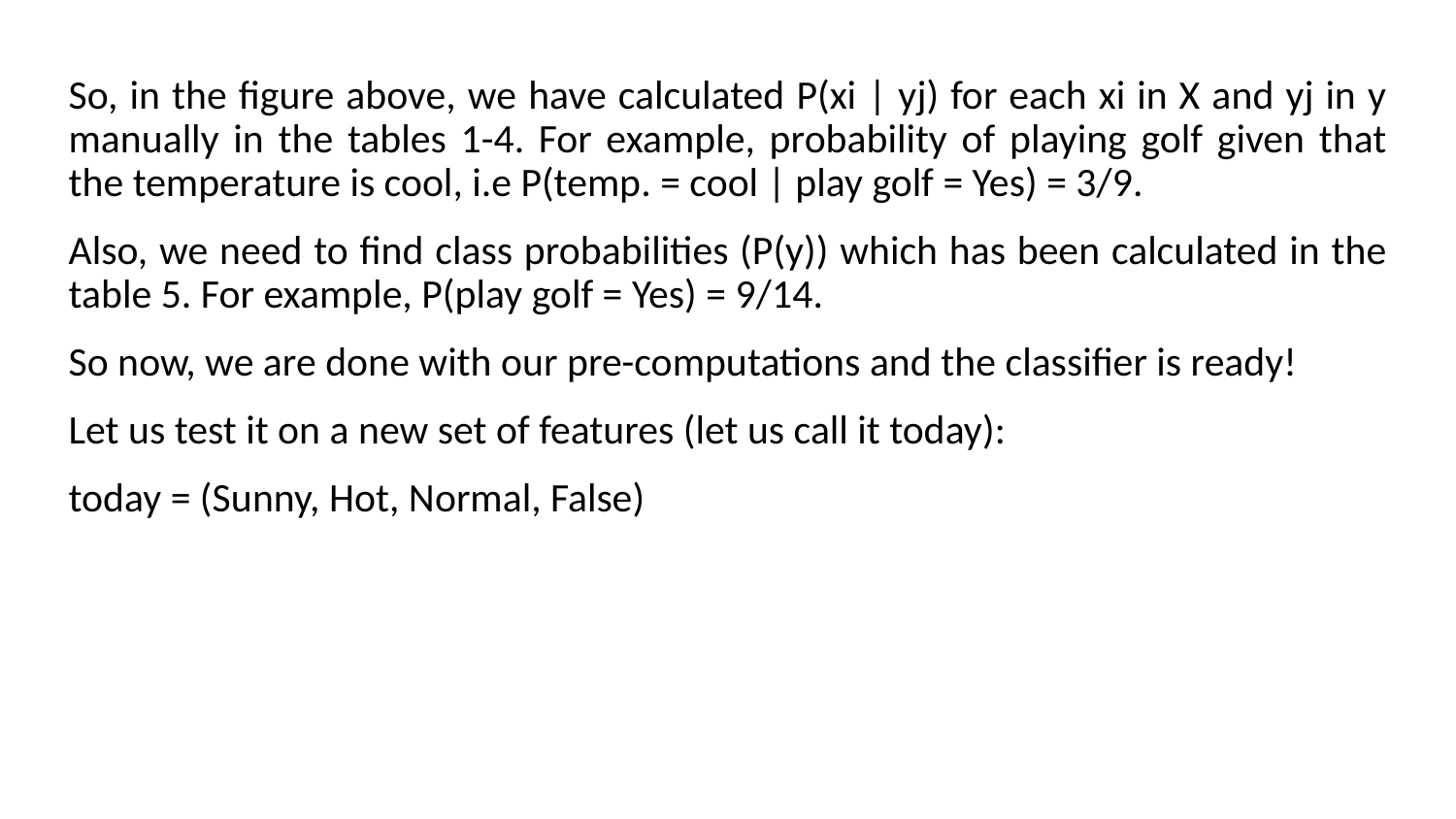

So, in the figure above, we have calculated P(xi | yj) for each xi in X and yj in y manually in the tables 1-4. For example, probability of playing golf given that the temperature is cool, i.e P(temp. = cool | play golf = Yes) = 3/9.
Also, we need to find class probabilities (P(y)) which has been calculated in the table 5. For example, P(play golf = Yes) = 9/14.
So now, we are done with our pre-computations and the classifier is ready!
Let us test it on a new set of features (let us call it today):
today = (Sunny, Hot, Normal, False)